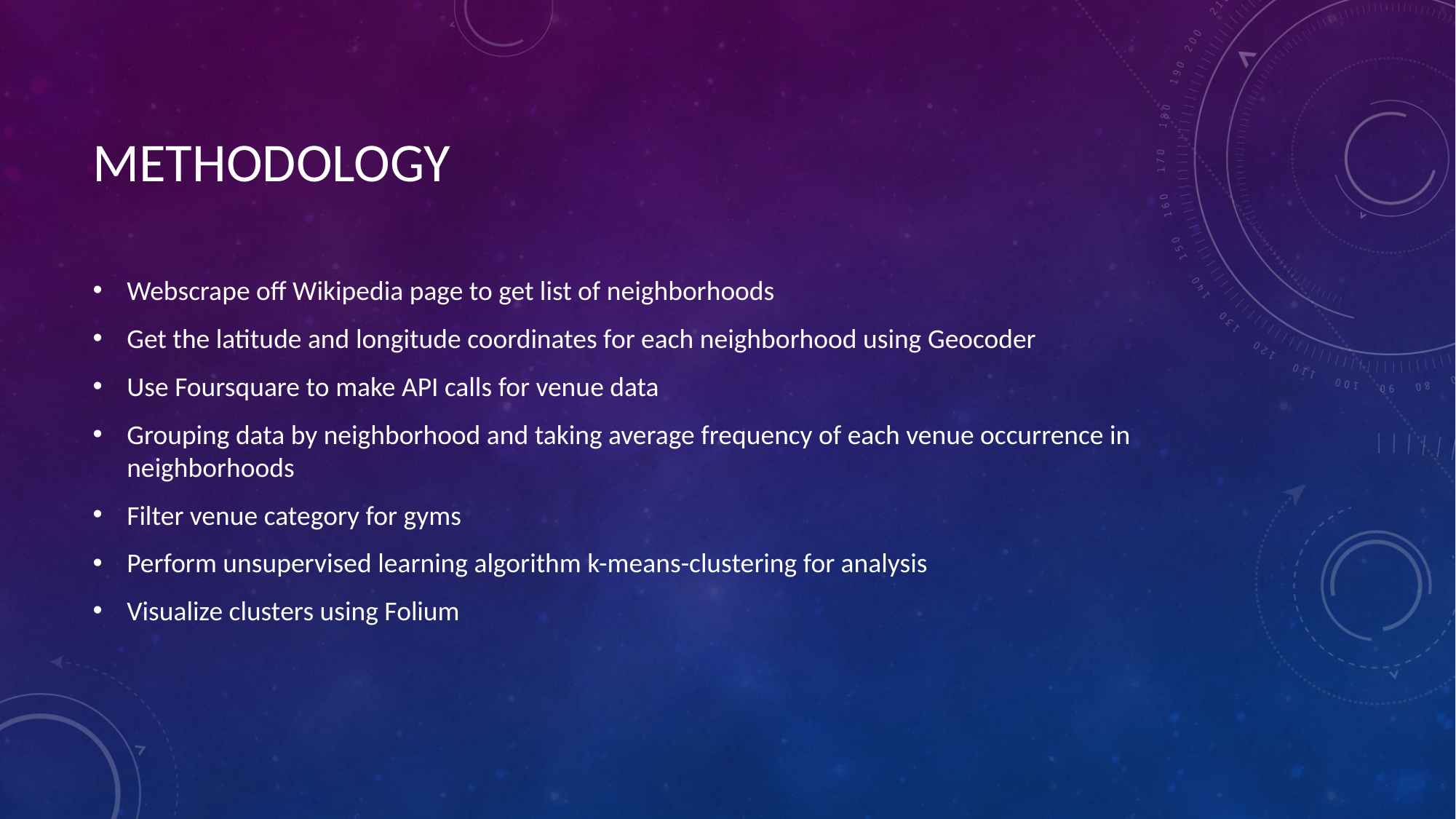

# Methodology
Webscrape off Wikipedia page to get list of neighborhoods
Get the latitude and longitude coordinates for each neighborhood using Geocoder
Use Foursquare to make API calls for venue data
Grouping data by neighborhood and taking average frequency of each venue occurrence in neighborhoods
Filter venue category for gyms
Perform unsupervised learning algorithm k-means-clustering for analysis
Visualize clusters using Folium